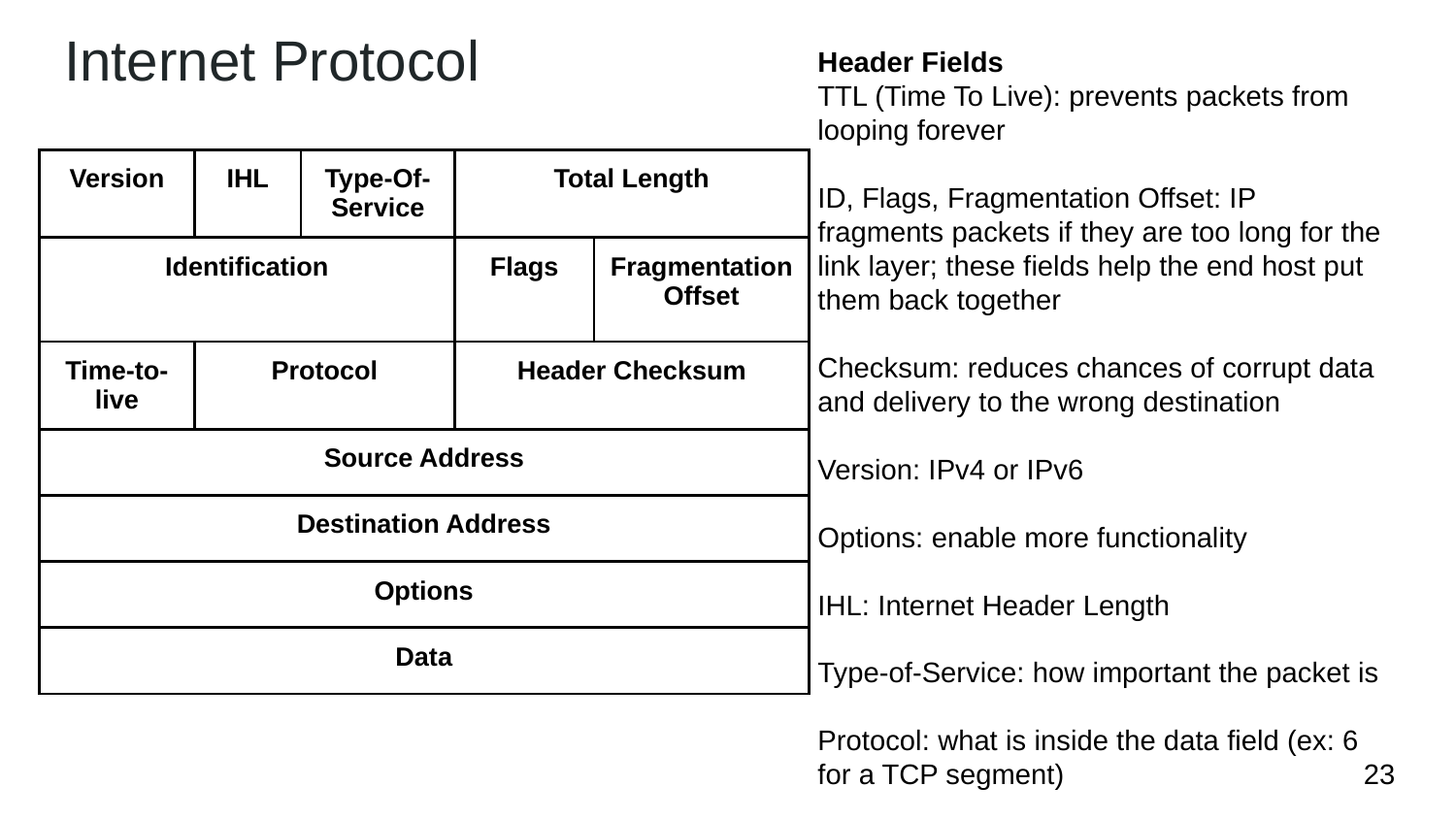

# Internet Protocol
Header Fields
TTL (Time To Live): prevents packets from looping forever

ID, Flags, Fragmentation Offset: IP fragments packets if they are too long for the link layer; these fields help the end host put them back together

Checksum: reduces chances of corrupt data and delivery to the wrong destination

Version: IPv4 or IPv6

Options: enable more functionality

IHL: Internet Header Length

Type-of-Service: how important the packet is

Protocol: what is inside the data field (ex: 6 for a TCP segment)
| Version | IHL | Type-Of- Service | Total Length |  |
| --- | --- | --- | --- | --- |
| Identification |  |  | Flags | Fragmentation Offset |
| Time-to- live | Protocol |  | Header Checksum |  |
| Source Address |  |  |  |  |
| Destination Address |  |  |  |  |
| Options |  |  |  |  |
| Data |  |  |  |  |
23